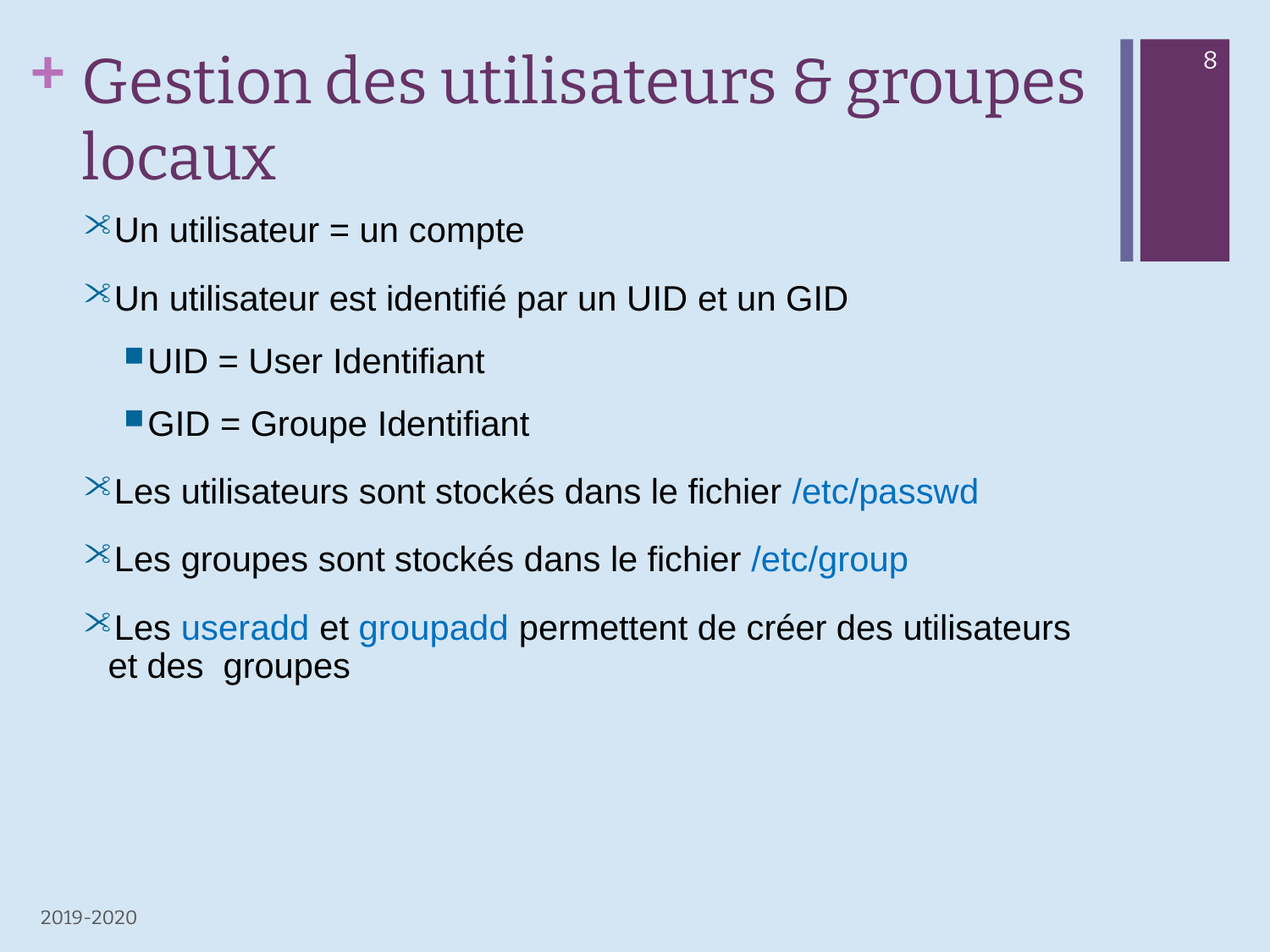

# Gestion des utilisateurs & groupes locaux
8
Un utilisateur = un compte
Un utilisateur est identifié par un UID et un GID
UID = User Identifiant
GID = Groupe Identifiant
Les utilisateurs sont stockés dans le fichier /etc/passwd
Les groupes sont stockés dans le fichier /etc/group
Les useradd et groupadd permettent de créer des utilisateurs et des  groupes

2019-2020